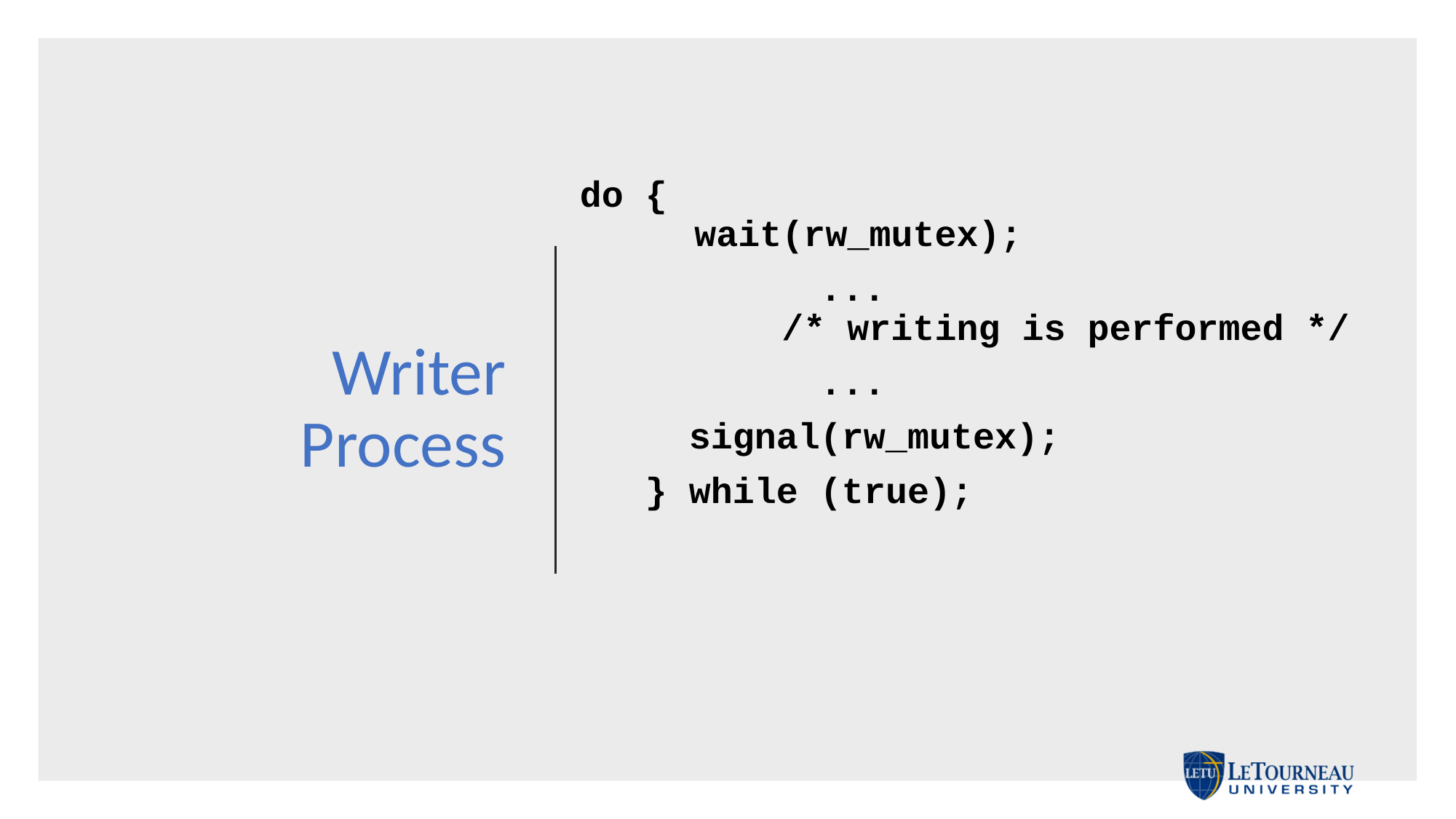

do {
    wait(rw_mutex);
           ...
   	   /* writing is performed */
           ...
     signal(rw_mutex);
   } while (true);

# Writer Process